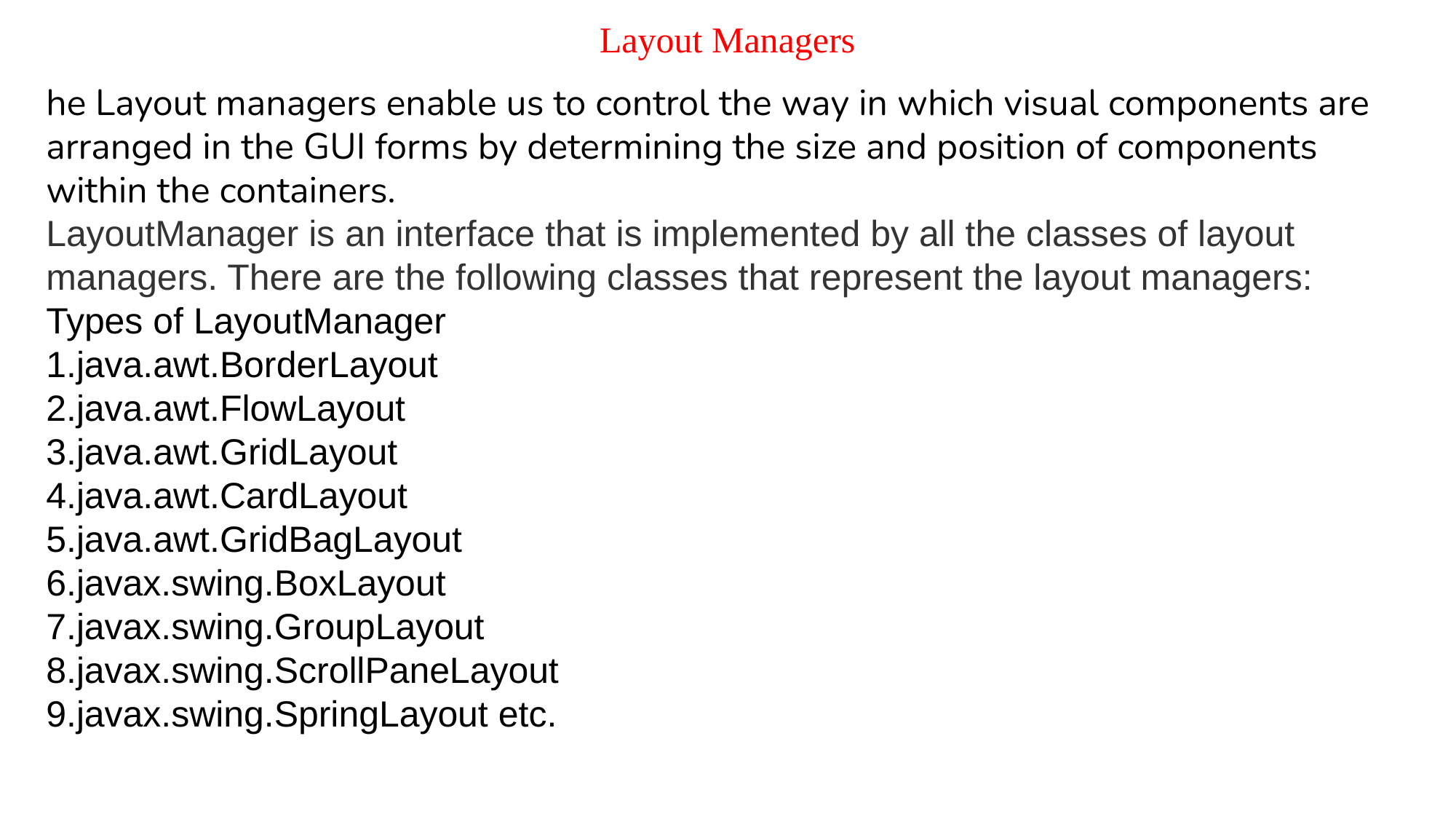

Layout Managers
he Layout managers enable us to control the way in which visual components are arranged in the GUI forms by determining the size and position of components within the containers.
LayoutManager is an interface that is implemented by all the classes of layout managers. There are the following classes that represent the layout managers:
Types of LayoutManager
java.awt.BorderLayout
java.awt.FlowLayout
java.awt.GridLayout
java.awt.CardLayout
java.awt.GridBagLayout
javax.swing.BoxLayout
javax.swing.GroupLayout
javax.swing.ScrollPaneLayout
javax.swing.SpringLayout etc.